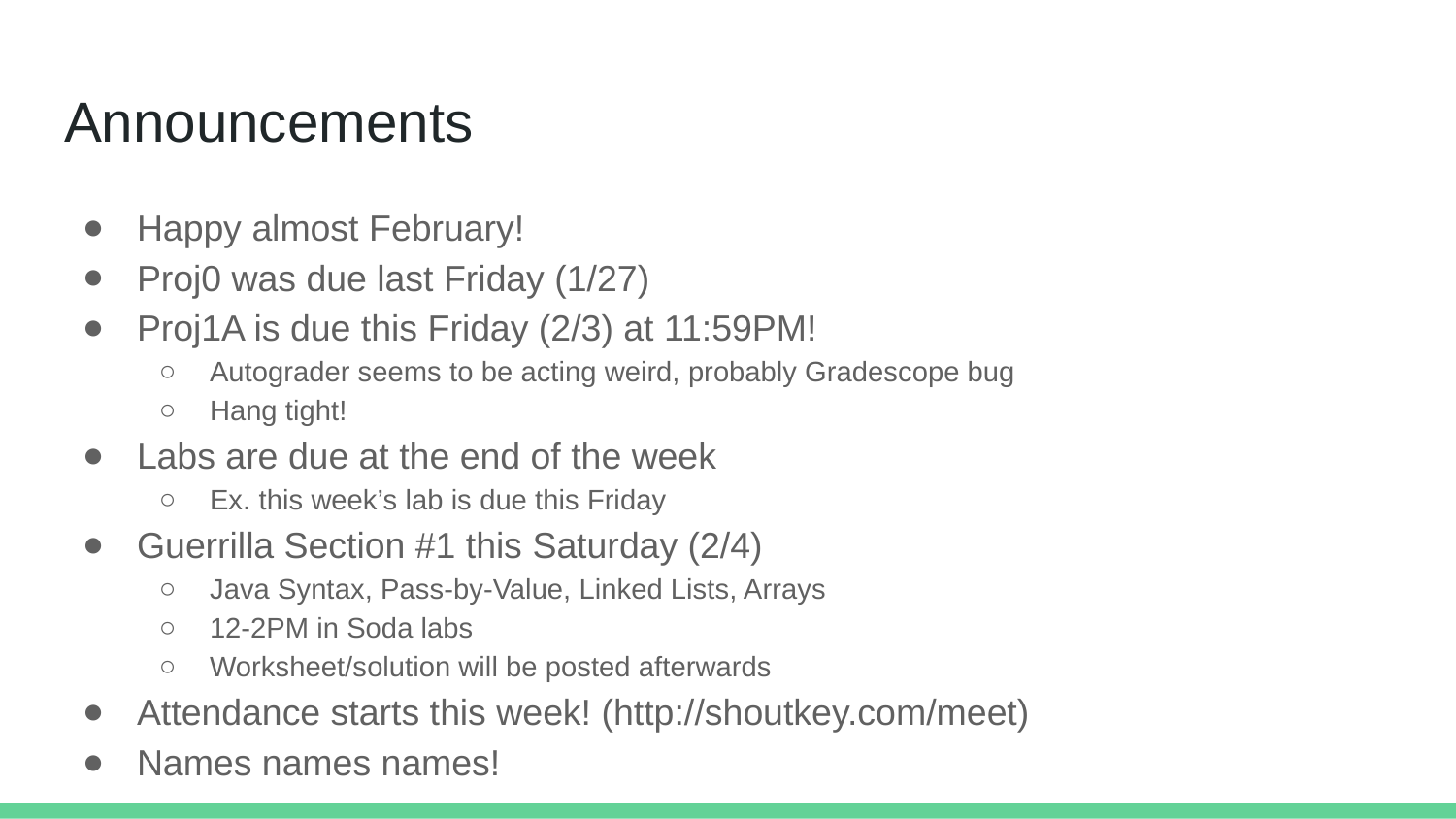

# Announcements
Happy almost February!
Proj0 was due last Friday (1/27)
Proj1A is due this Friday (2/3) at 11:59PM!
Autograder seems to be acting weird, probably Gradescope bug
Hang tight!
Labs are due at the end of the week
Ex. this week’s lab is due this Friday
Guerrilla Section #1 this Saturday (2/4)
Java Syntax, Pass-by-Value, Linked Lists, Arrays
12-2PM in Soda labs
Worksheet/solution will be posted afterwards
Attendance starts this week! (http://shoutkey.com/meet)
Names names names!